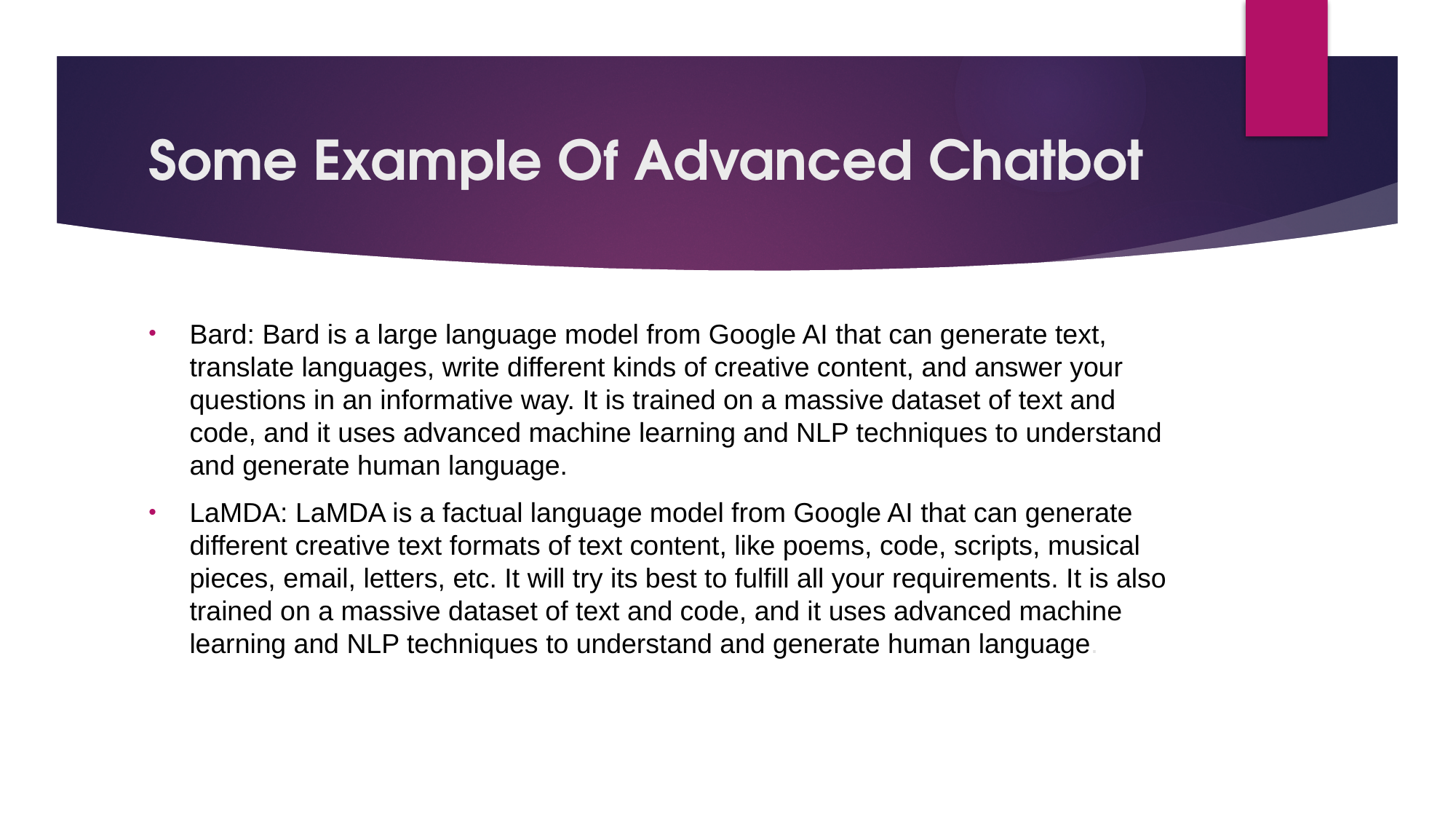

# Some Example Of Advanced Chatbot
Bard: Bard is a large language model from Google AI that can generate text, translate languages, write different kinds of creative content, and answer your questions in an informative way. It is trained on a massive dataset of text and code, and it uses advanced machine learning and NLP techniques to understand and generate human language.
LaMDA: LaMDA is a factual language model from Google AI that can generate different creative text formats of text content, like poems, code, scripts, musical pieces, email, letters, etc. It will try its best to fulfill all your requirements. It is also trained on a massive dataset of text and code, and it uses advanced machine learning and NLP techniques to understand and generate human language.